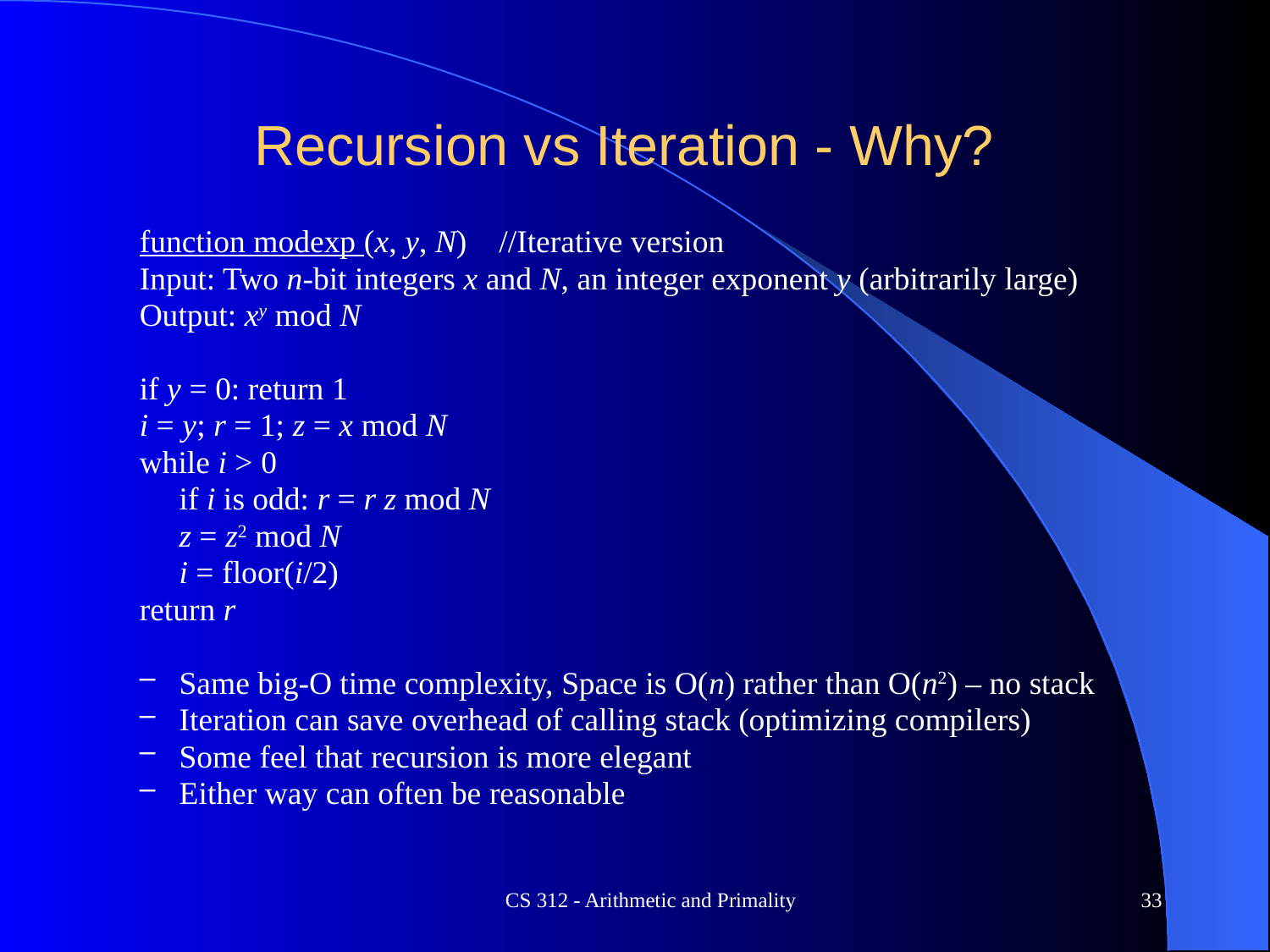

# Recursion vs Iteration - Why?
function modexp (x, y, N)    //Iterative version
Input: Two n-bit integers x and N, an integer exponent y (arbitrarily large)
Output: xy mod N

if y = 0: return 1
i = y; r = 1; z = x mod N
while i > 0
	if i is odd: r = r z mod N
	z = z2 mod N
	i = floor(i/2)
return r

Same big-O time complexity, Space is O(n) rather than O(n2) – no stack
Iteration can save overhead of calling stack (optimizing compilers)
Some feel that recursion is more elegant
Either way can often be reasonable
CS 312 - Arithmetic and Primality
33